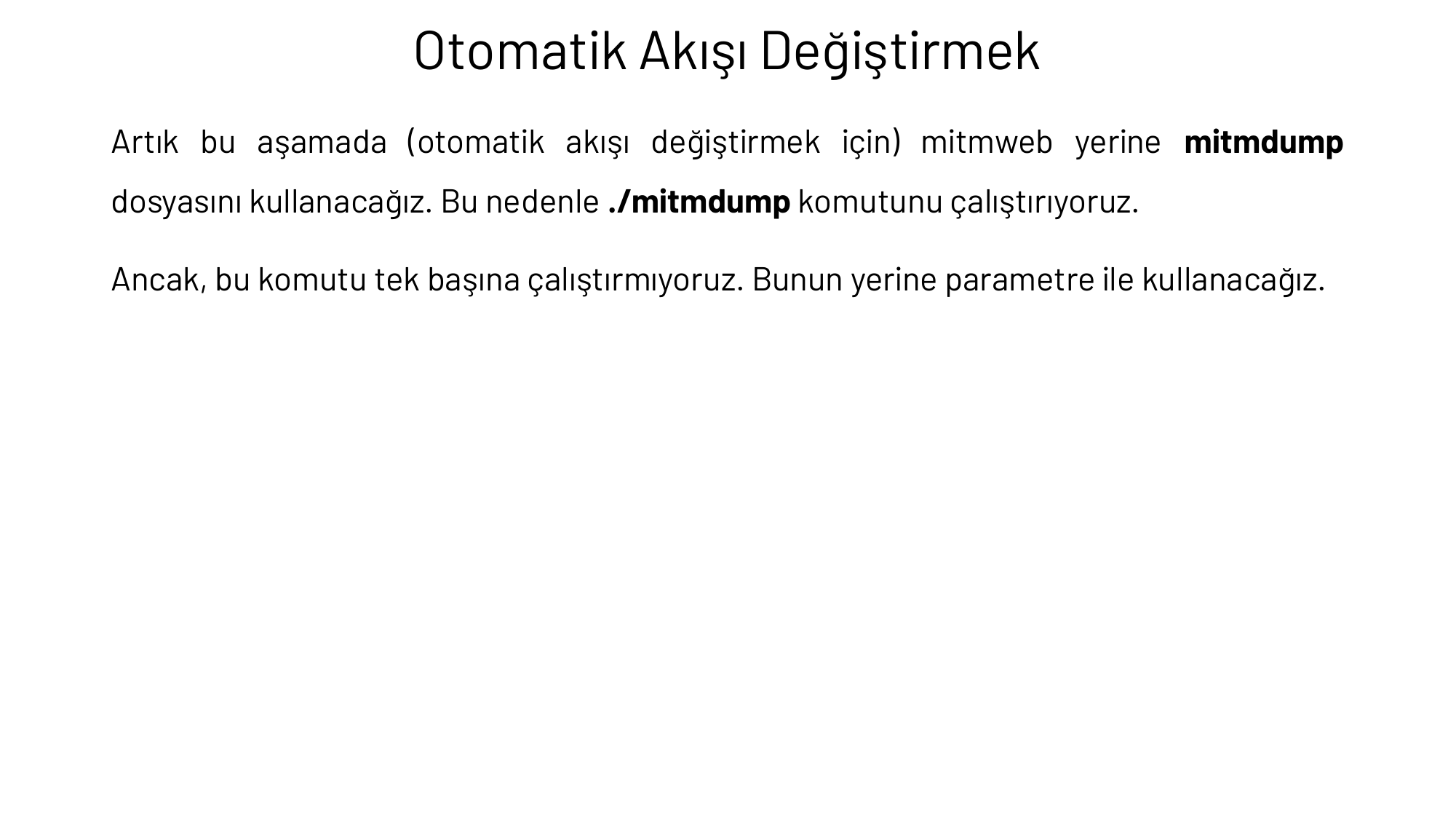

# Otomatik Akışı Değiştirmek
Artık bu aşamada (otomatik akışı değiştirmek için) mitmweb yerine mitmdump dosyasını kullanacağız. Bu nedenle ./mitmdump komutunu çalıştırıyoruz.
Ancak, bu komutu tek başına çalıştırmıyoruz. Bunun yerine parametre ile kullanacağız.